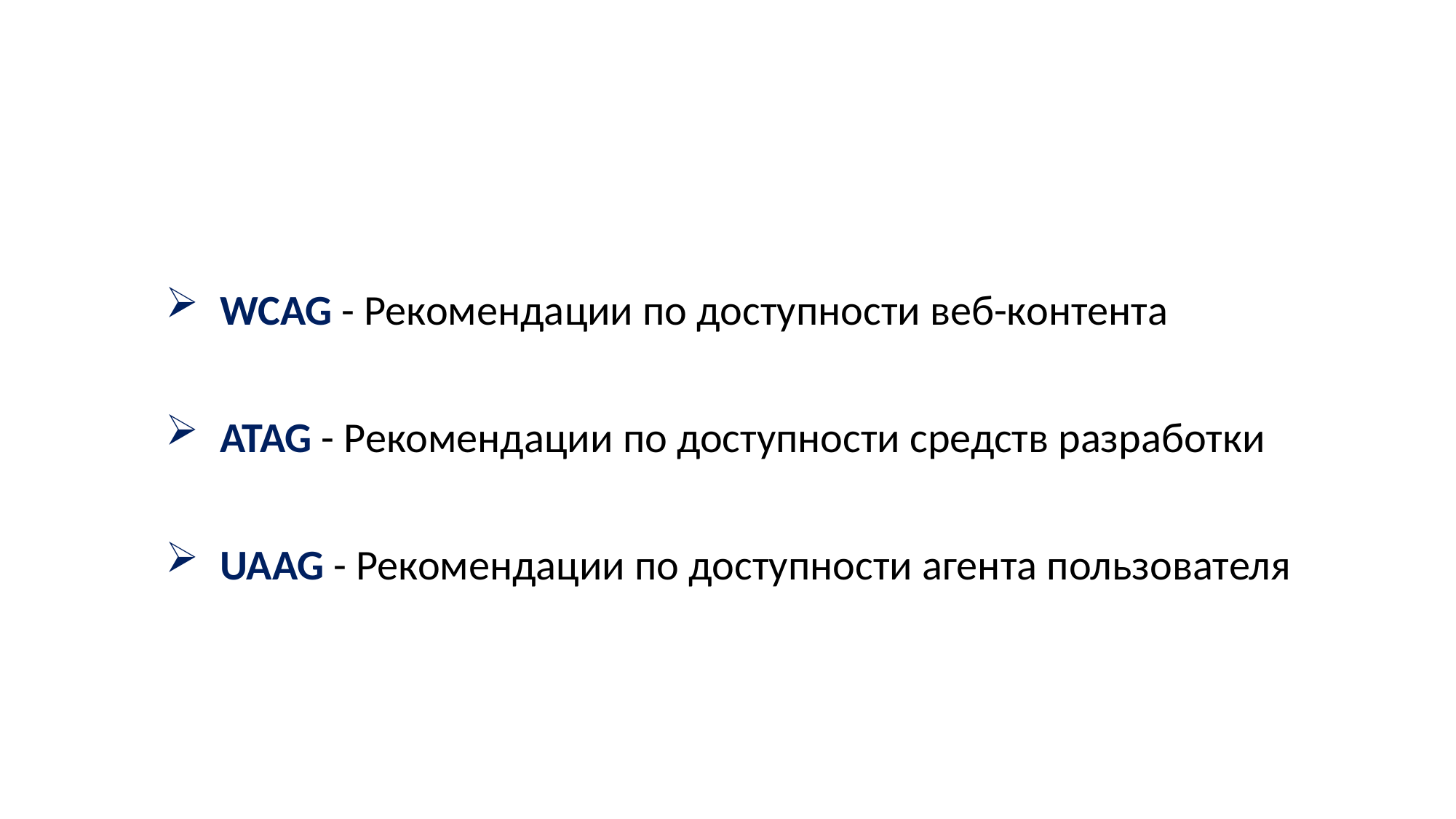

WCAG - Рекомендации по доступности веб-контента
ATAG - Рекомендации по доступности средств разработки
UAAG - Рекомендации по доступности агента пользователя